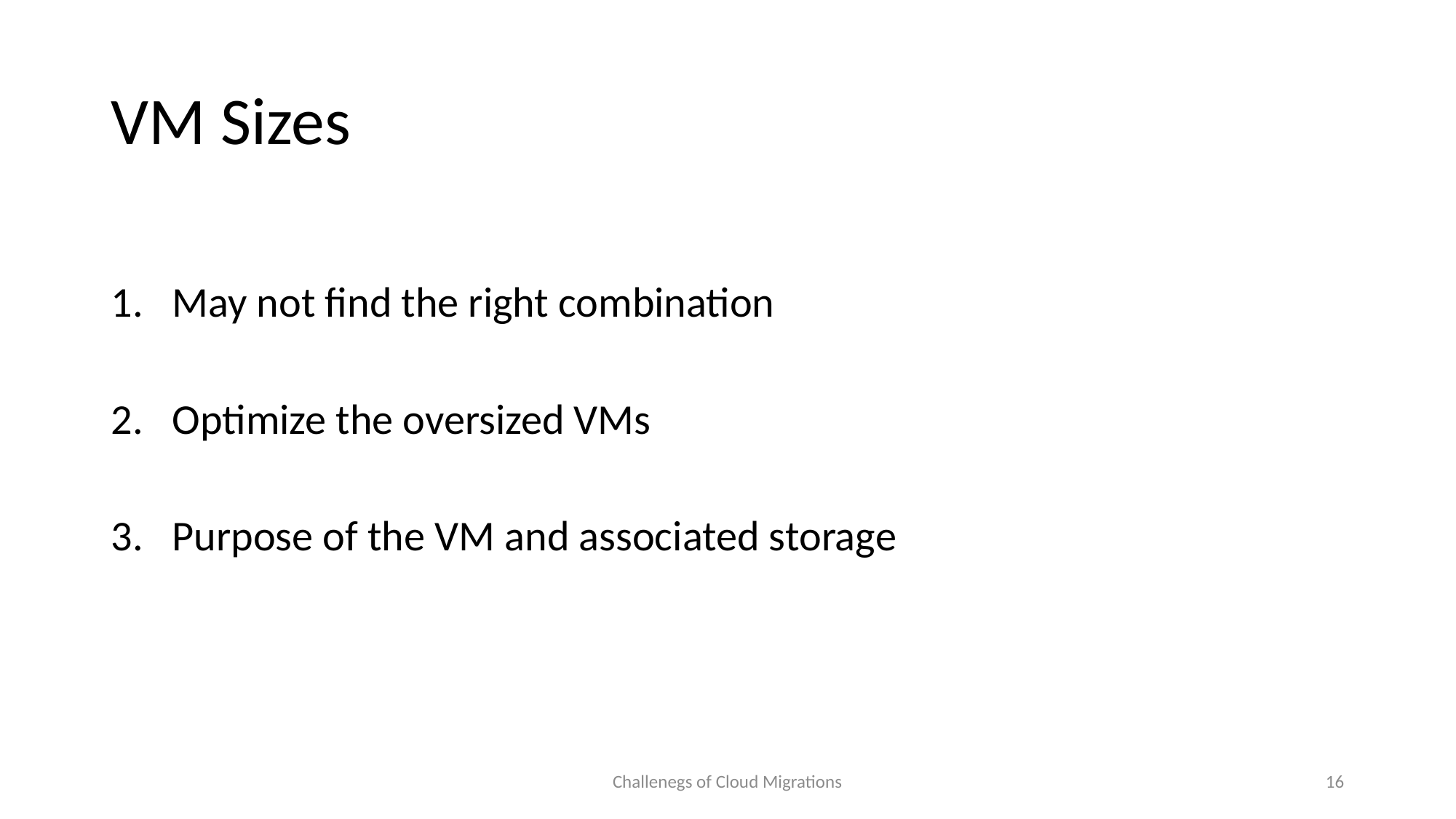

# VM Sizes
May not find the right combination
Optimize the oversized VMs
Purpose of the VM and associated storage
Challenegs of Cloud Migrations
16